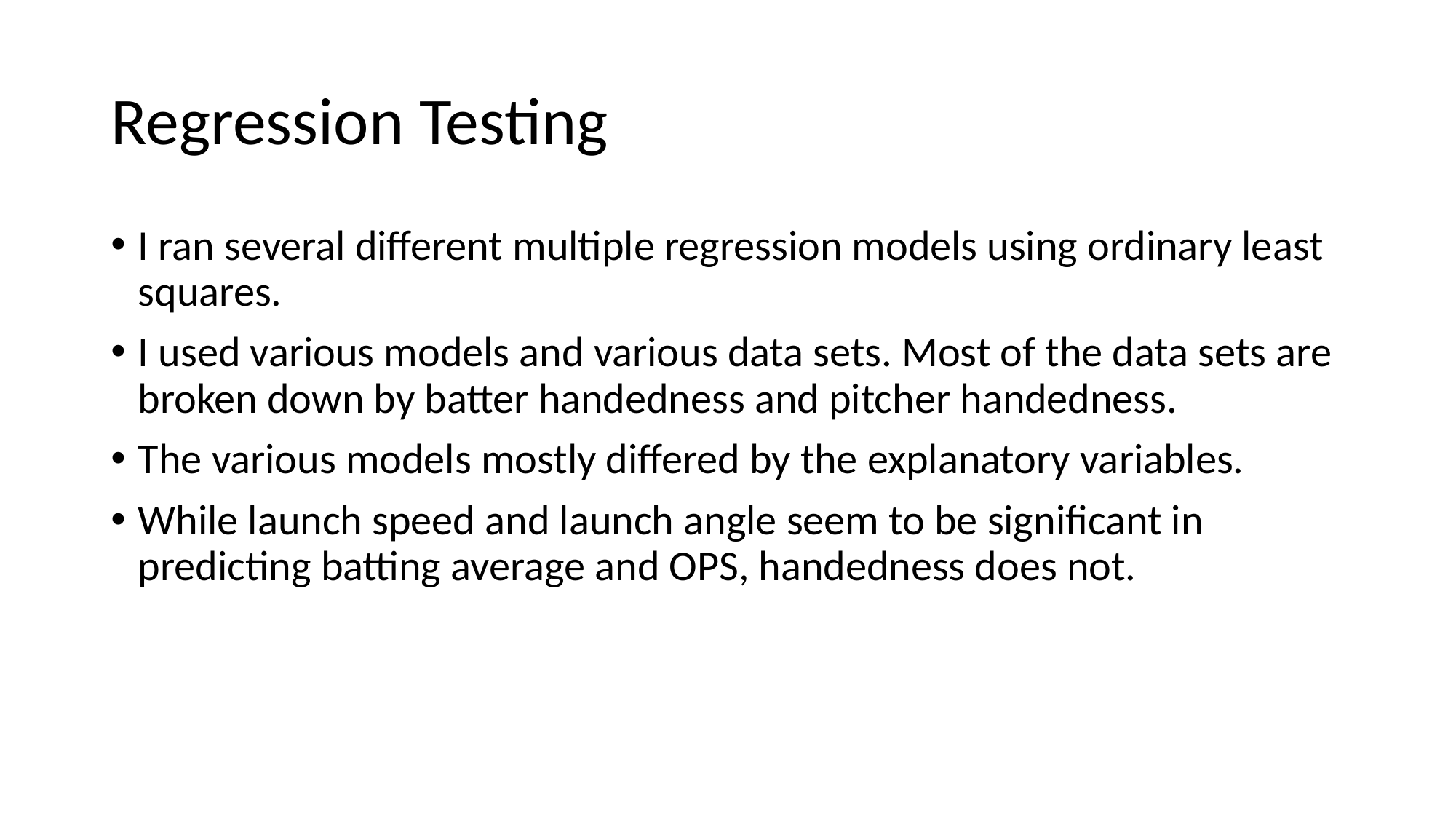

# Regression Testing
I ran several different multiple regression models using ordinary least squares.
I used various models and various data sets. Most of the data sets are broken down by batter handedness and pitcher handedness.
The various models mostly differed by the explanatory variables.
While launch speed and launch angle seem to be significant in predicting batting average and OPS, handedness does not.